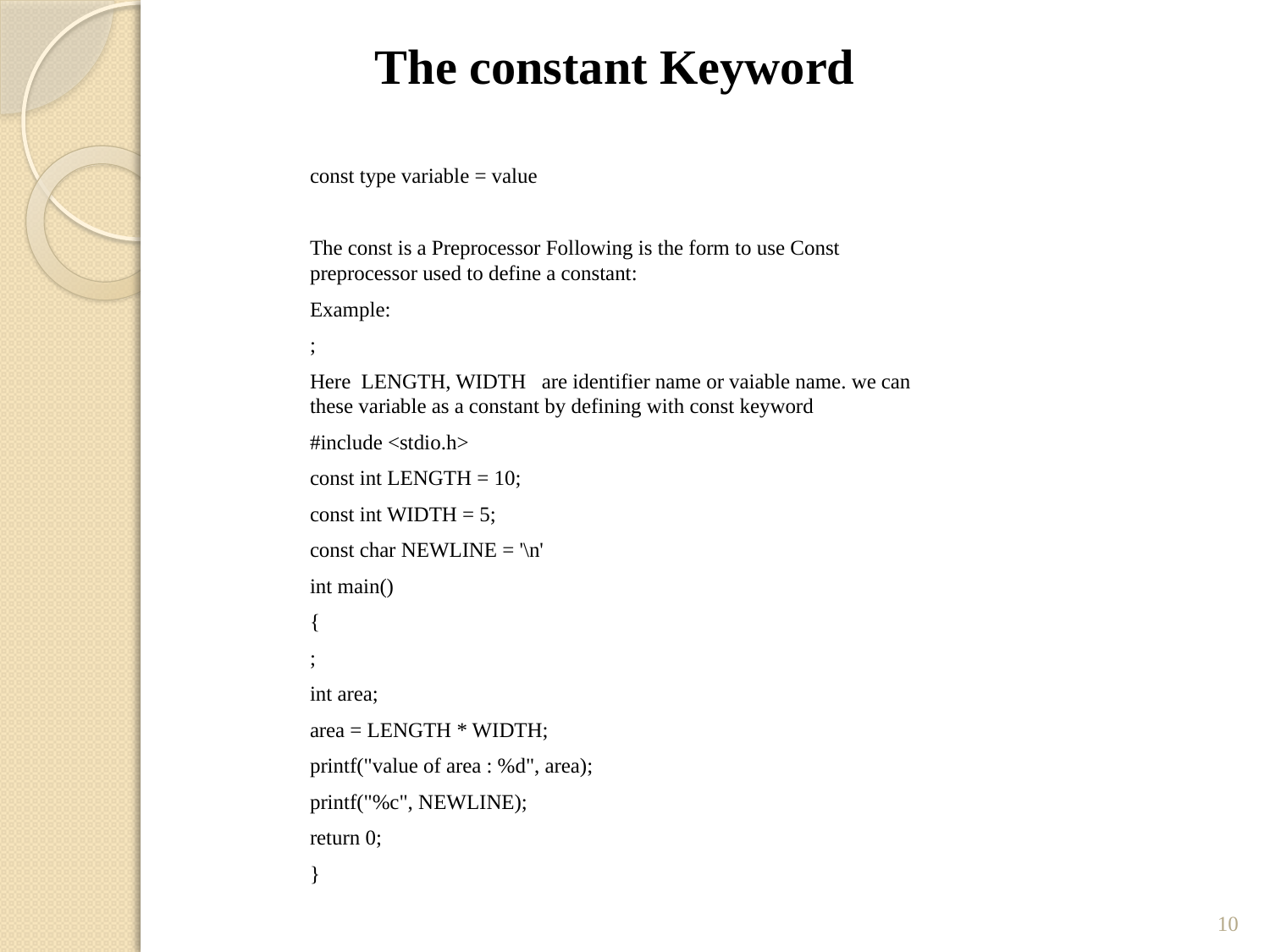

The constant Keyword
const type variable = value

The const is a Preprocessor Following is the form to use Const preprocessor used to define a constant:
Example:
;
Here  LENGTH, WIDTH   are identifier name or vaiable name. we can these variable as a constant by defining with const keyword
#include <stdio.h>
const int LENGTH = 10;
const int WIDTH = 5;
const char NEWLINE = '\n'
int main()
{
;
int area;
area = LENGTH * WIDTH;
printf("value of area : %d", area);
printf("%c", NEWLINE);
return 0;
}
10